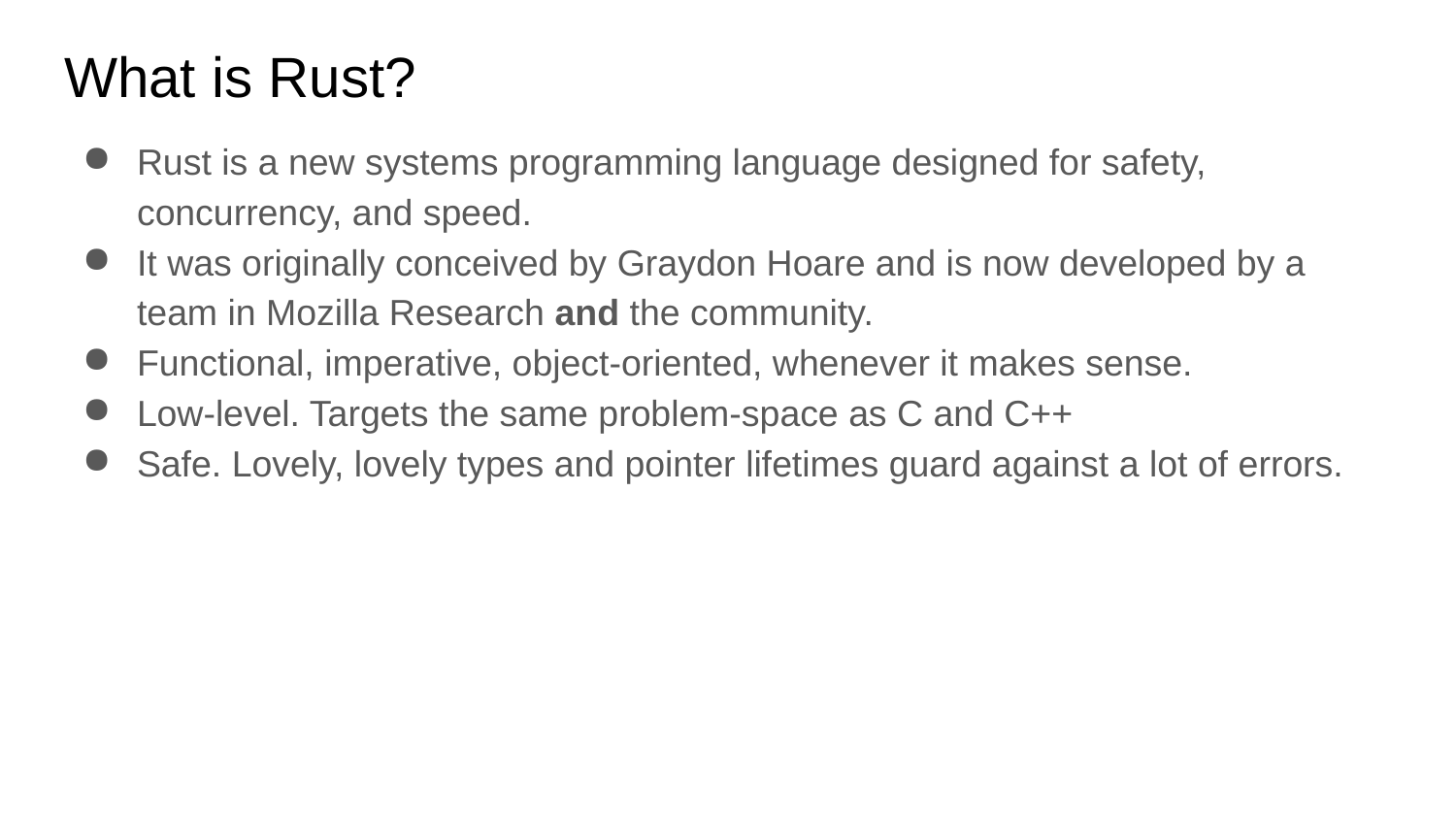

# What is Rust?
Rust is a new systems programming language designed for safety, concurrency, and speed.
It was originally conceived by Graydon Hoare and is now developed by a team in Mozilla Research and the community.
Functional, imperative, object-oriented, whenever it makes sense.
Low-level. Targets the same problem-space as C and C++
Safe. Lovely, lovely types and pointer lifetimes guard against a lot of errors.